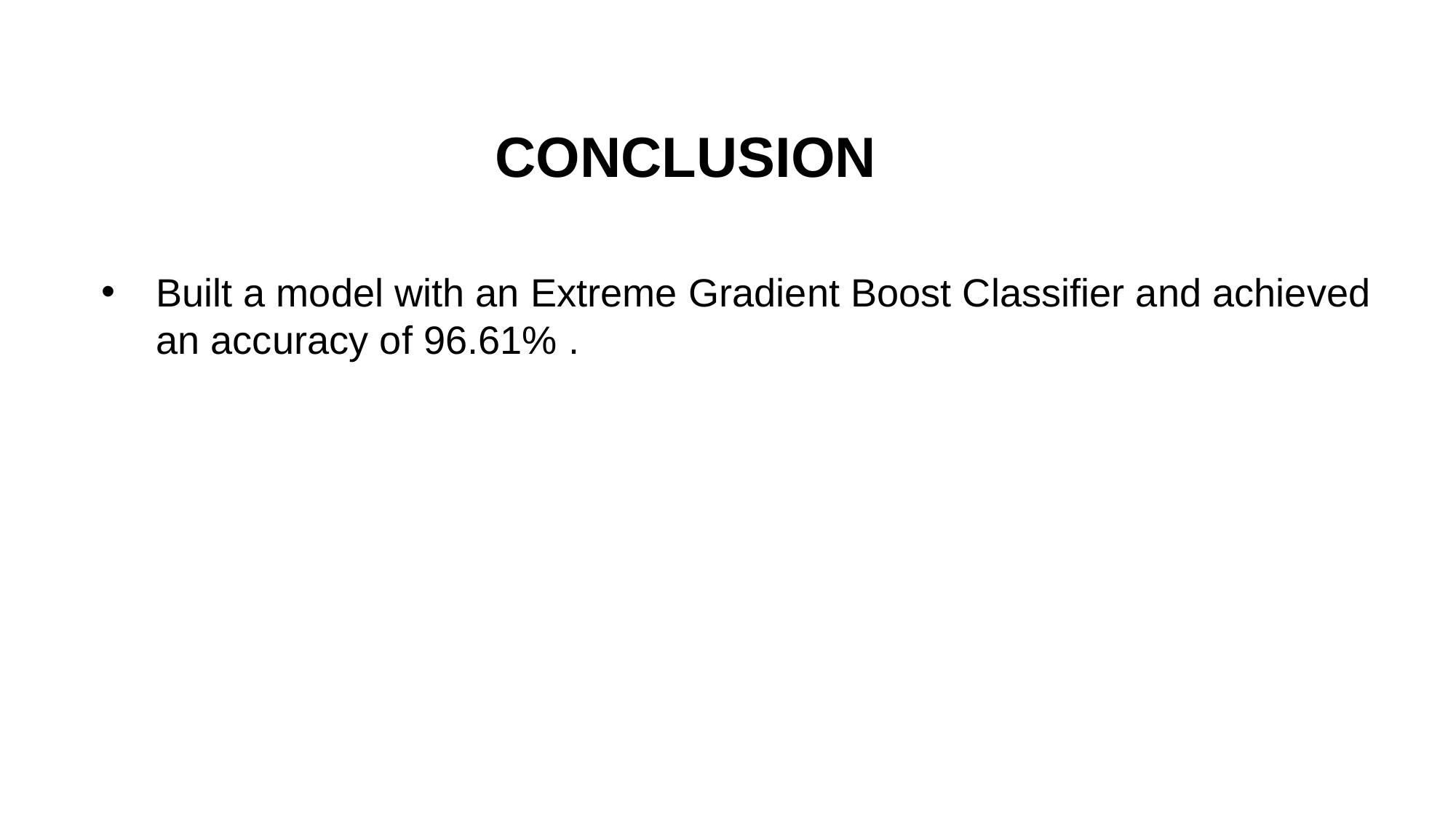

# CONCLUSION
Built a model with an Extreme Gradient Boost Classifier and achieved an accuracy of 96.61% .